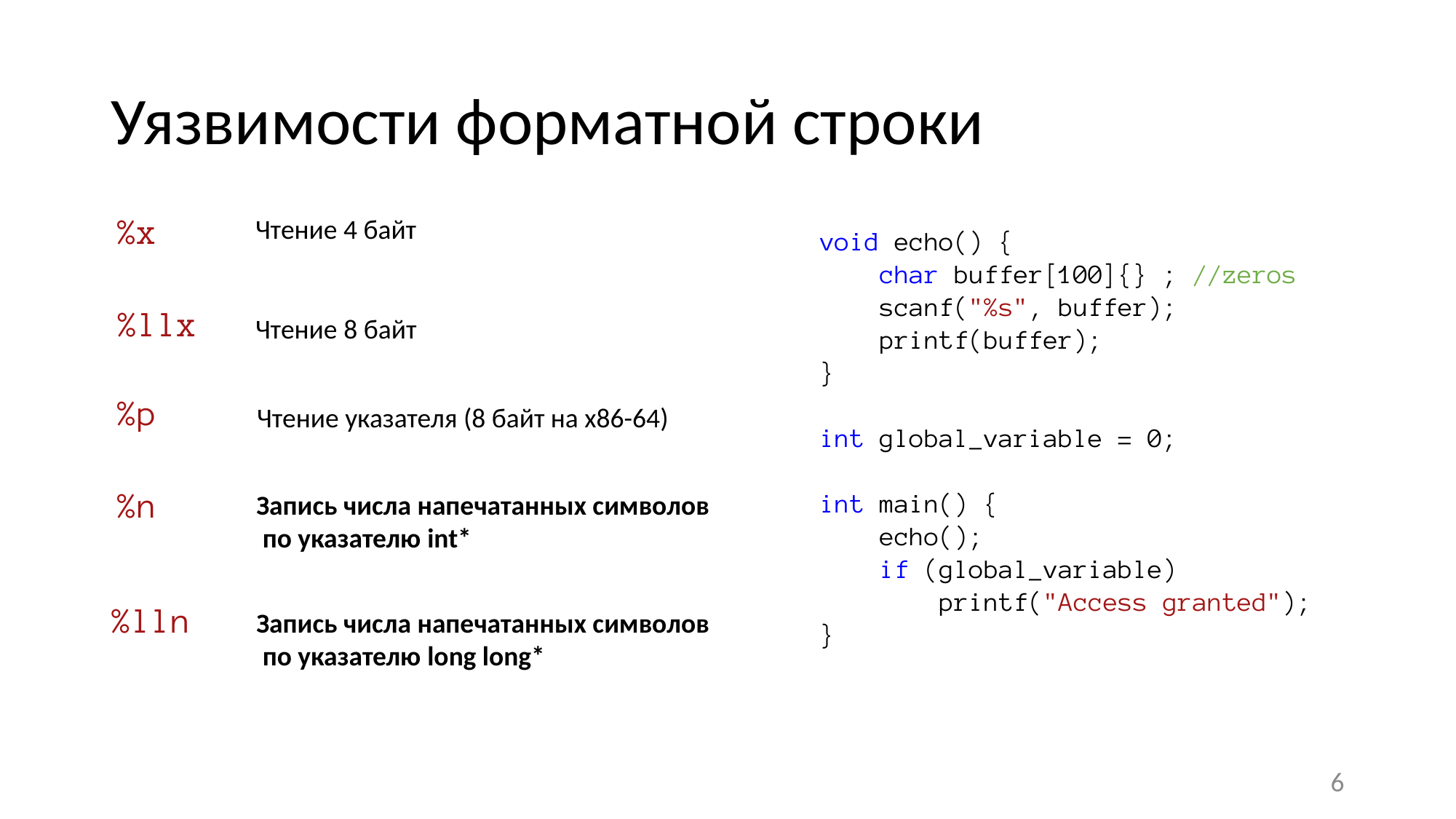

# Уязвимости форматной строки
%x
Чтение 4 байт
void echo() {
    char buffer[100]{} ; //zeros
    scanf("%s", buffer);
    printf(buffer);
}

int global_variable = 0;

int main() {
    echo();
    if (global_variable)
        printf("Access granted");
}
%llx
Чтение 8 байт
%p
Чтение указателя (8 байт на х86-64)
%n
Запись числа напечатанных символов
 по указателю int*
%lln
Запись числа напечатанных символов
 по указателю long long*
6